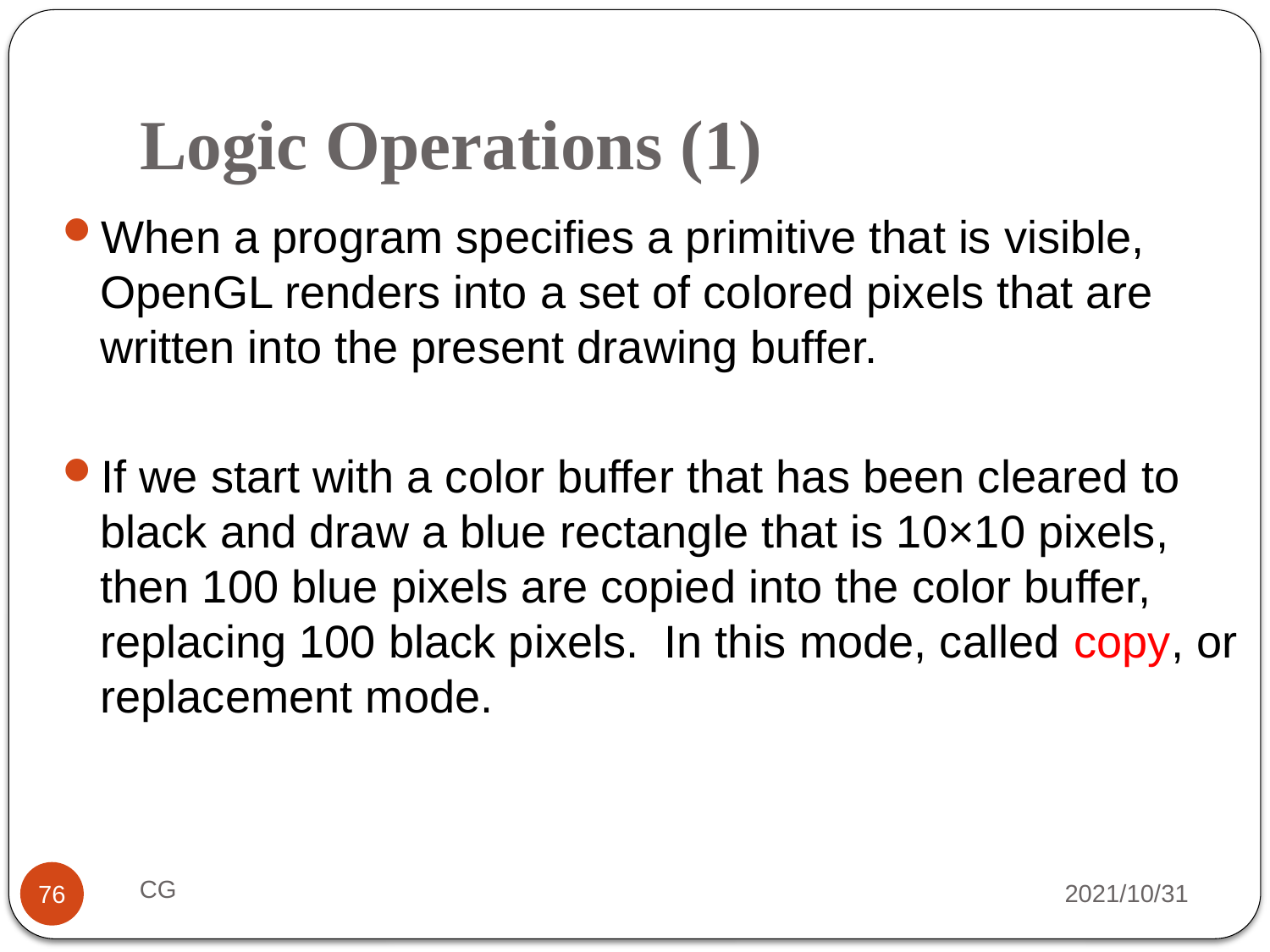

# Logic Operations (1)
When a program specifies a primitive that is visible, OpenGL renders into a set of colored pixels that are written into the present drawing buffer.

If we start with a color buffer that has been cleared to black and draw a blue rectangle that is 10×10 pixels, then 100 blue pixels are copied into the color buffer, replacing 100 black pixels.  In this mode, called copy, or replacement mode.

CG
2021/10/31
76